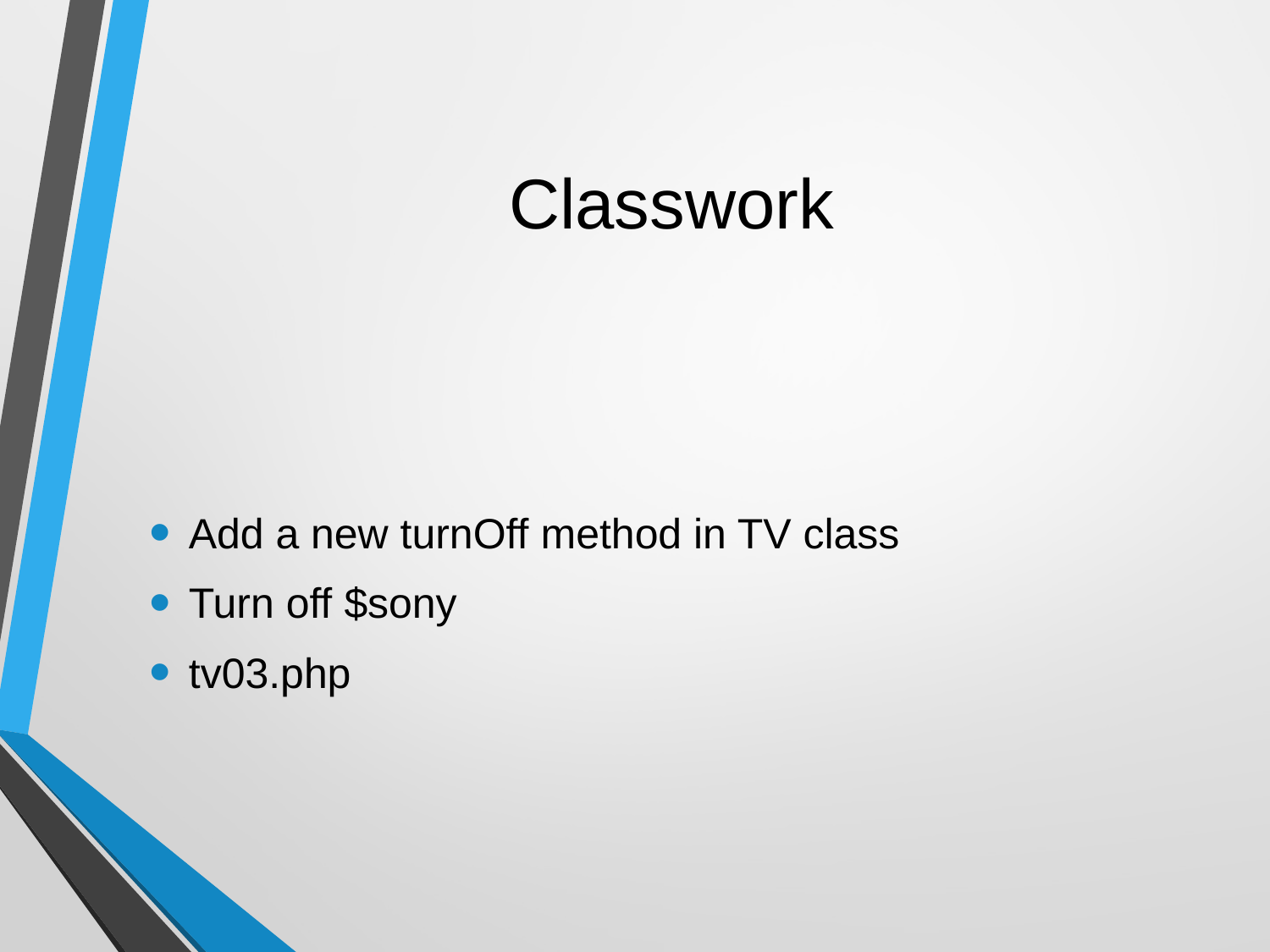

# Classwork
Add a new turnOff method in TV class
Turn off $sony
tv03.php